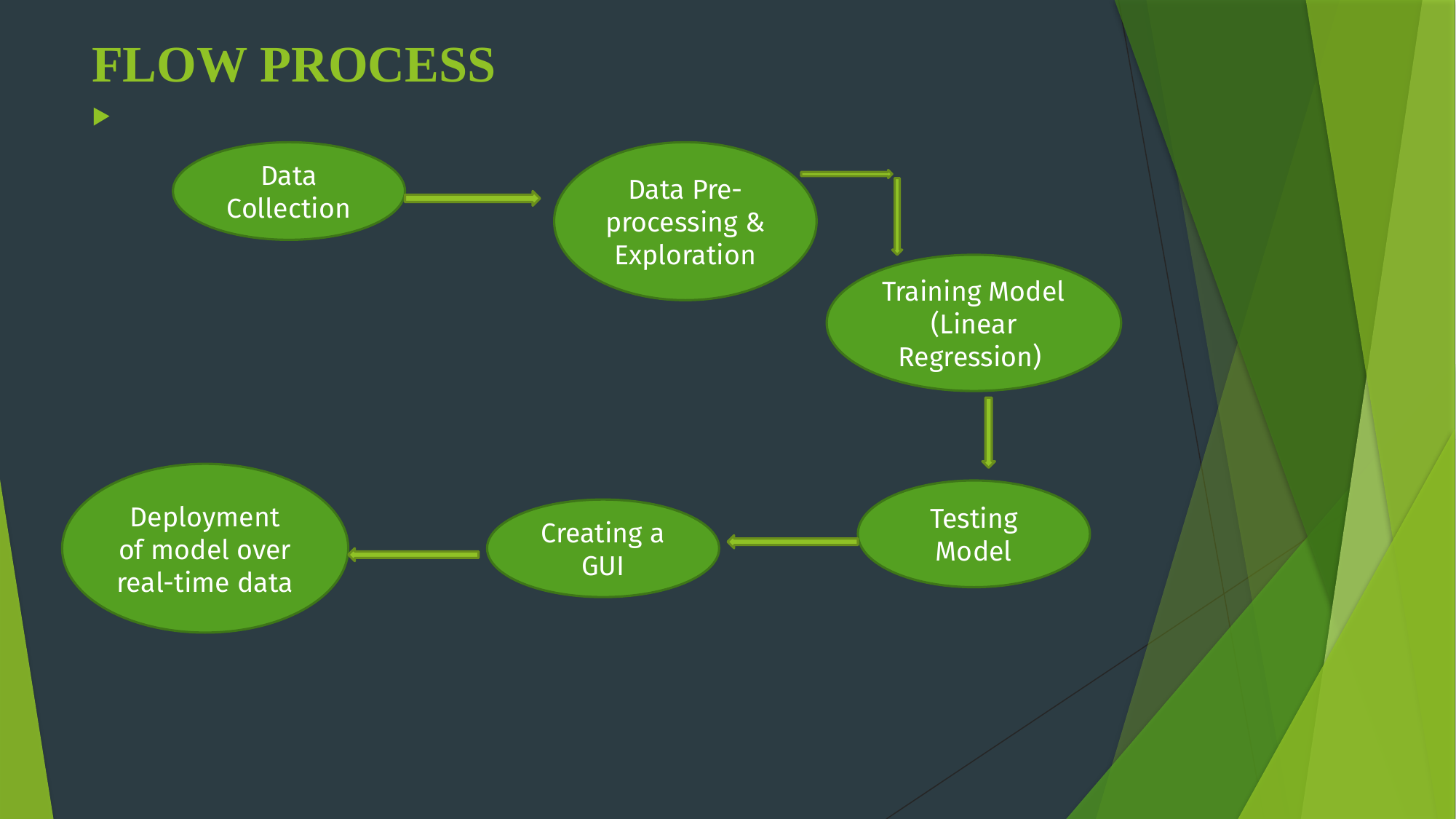

# FLOW PROCESS

Data Pre-processing & Exploration
Data Collection

Training Model
(Linear Regression)

Deployment of model over real-time data
Testing Model
Creating a GUI